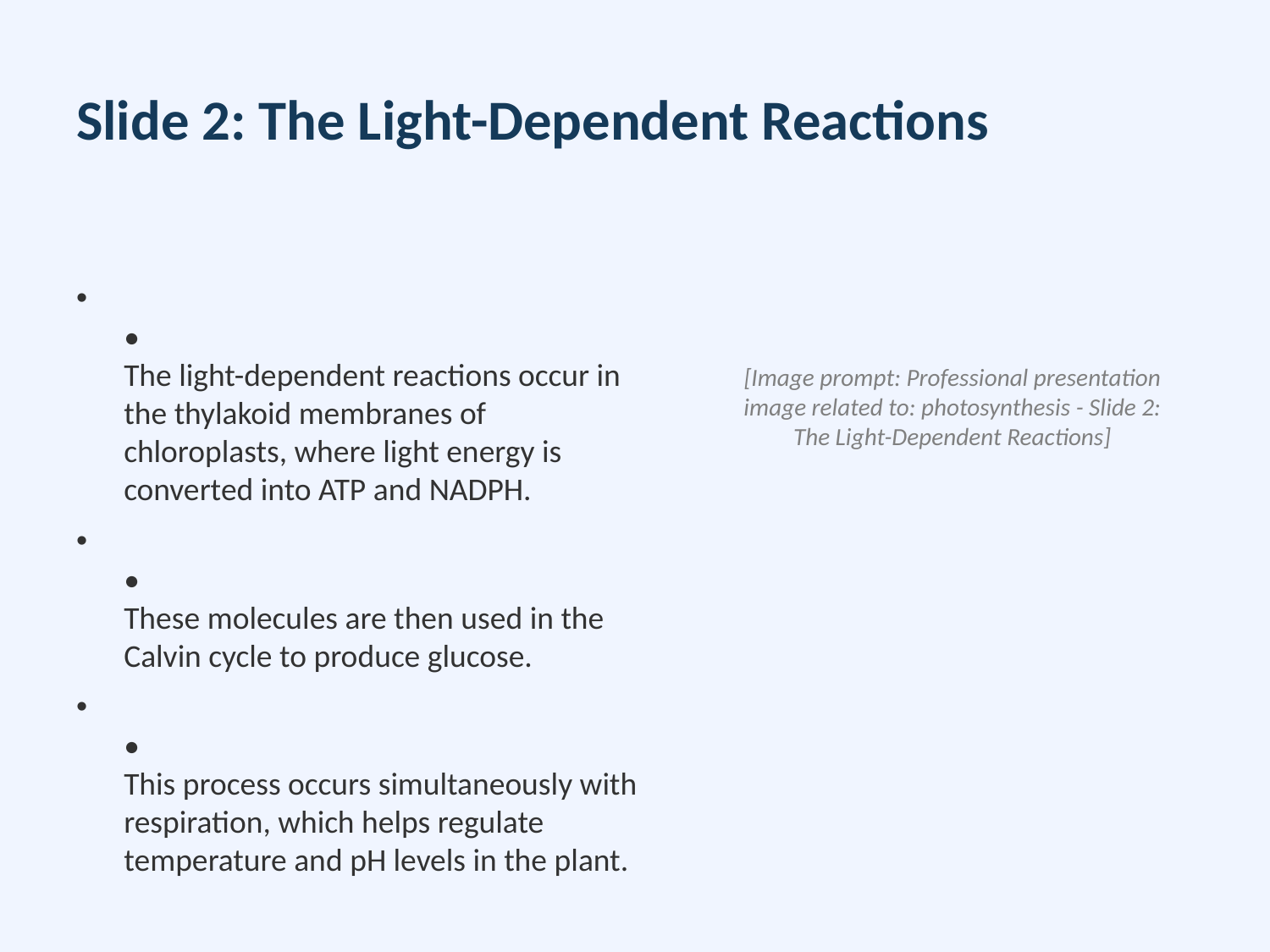

# Slide 2: The Light-Dependent Reactions

•
The light-dependent reactions occur in the thylakoid membranes of chloroplasts, where light energy is converted into ATP and NADPH.
•
These molecules are then used in the Calvin cycle to produce glucose.
•
This process occurs simultaneously with respiration, which helps regulate temperature and pH levels in the plant.

[Image prompt: Professional presentation image related to: photosynthesis - Slide 2: The Light-Dependent Reactions]